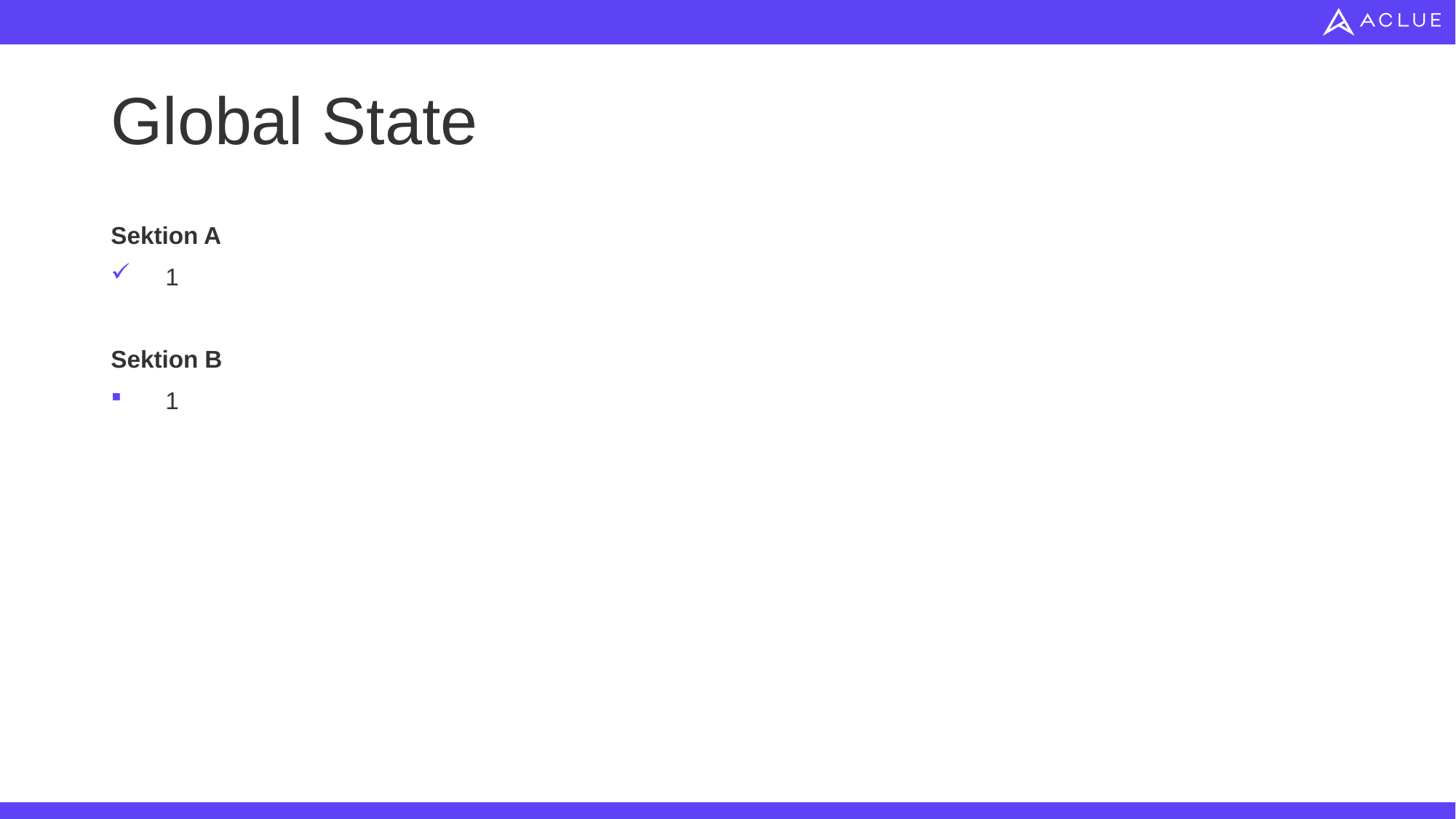

# Global State
Sektion A
1

Sektion B
1